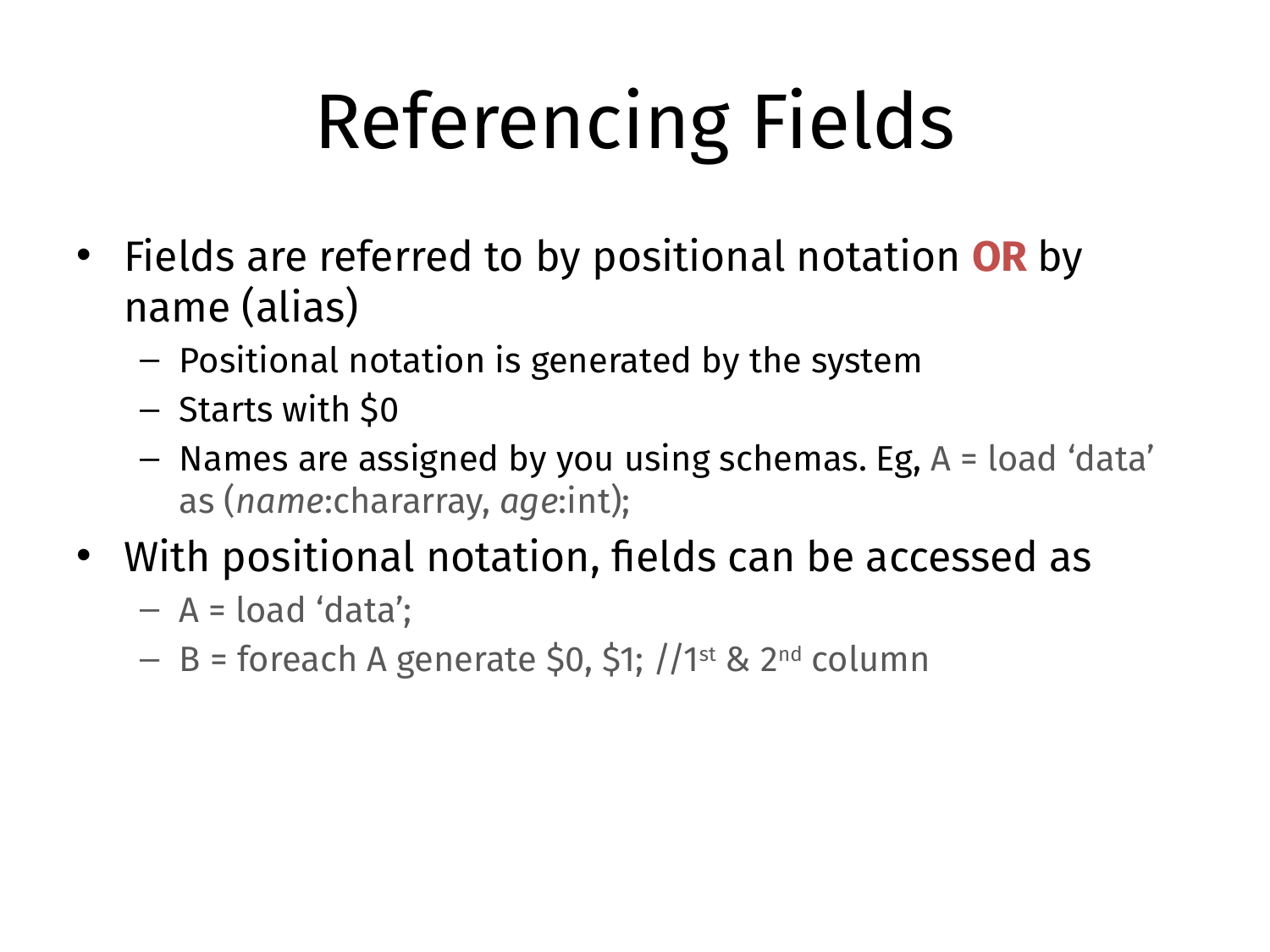

# Referencing Fields
Fields are referred to by positional notation OR by name (alias)
Positional notation is generated by the system
Starts with $0
Names are assigned by you using schemas. Eg, A = load ‘data’ as (name:chararray, age:int);
With positional notation, fields can be accessed as
A = load ‘data’;
B = foreach A generate $0, $1; //1st & 2nd column